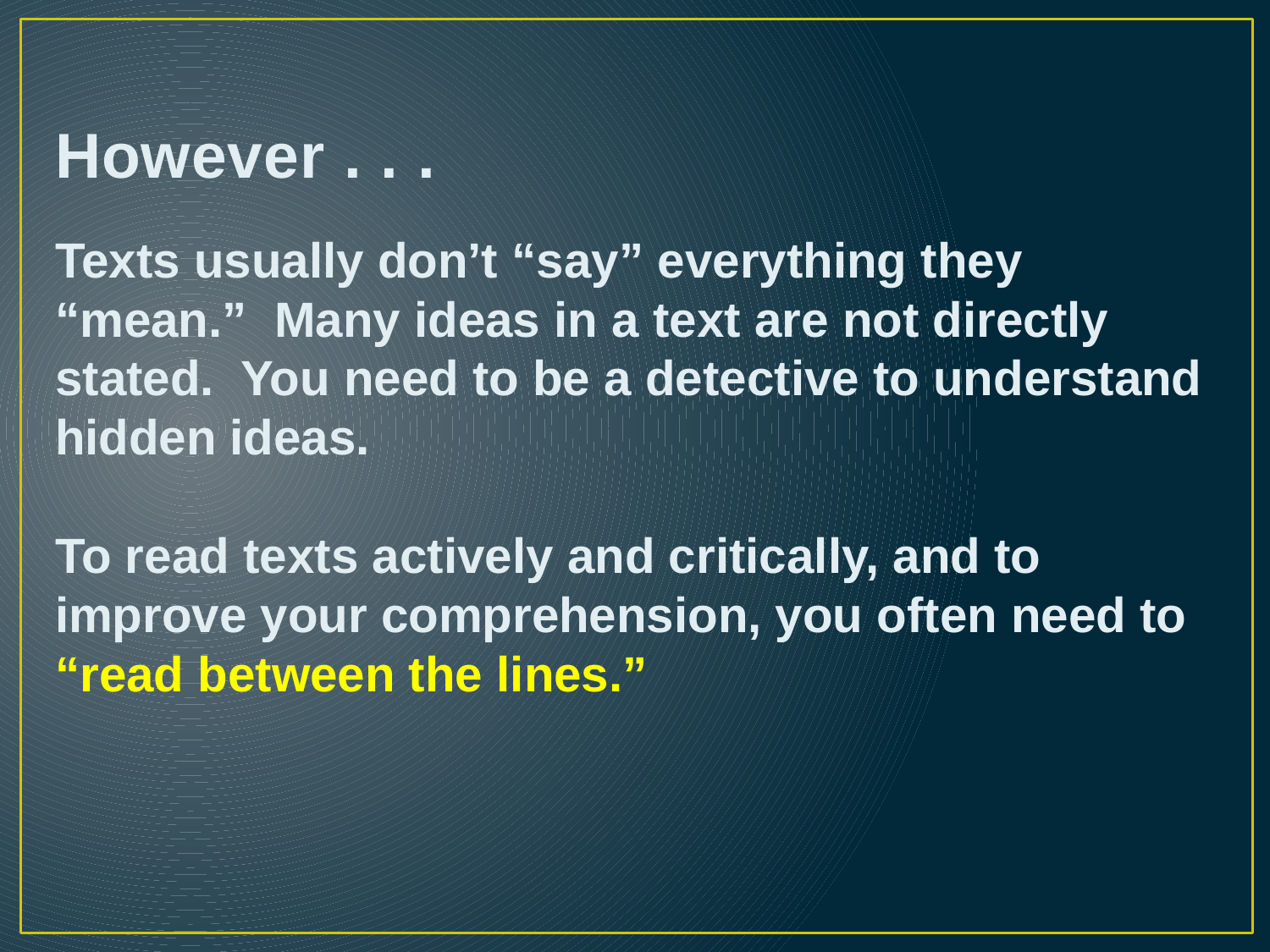

# However . . .
Texts usually don’t “say” everything they “mean.”  Many ideas in a text are not directly stated.  You need to be a detective to understand hidden ideas.

To read texts actively and critically, and to improve your comprehension, you often need to “read between the lines.”